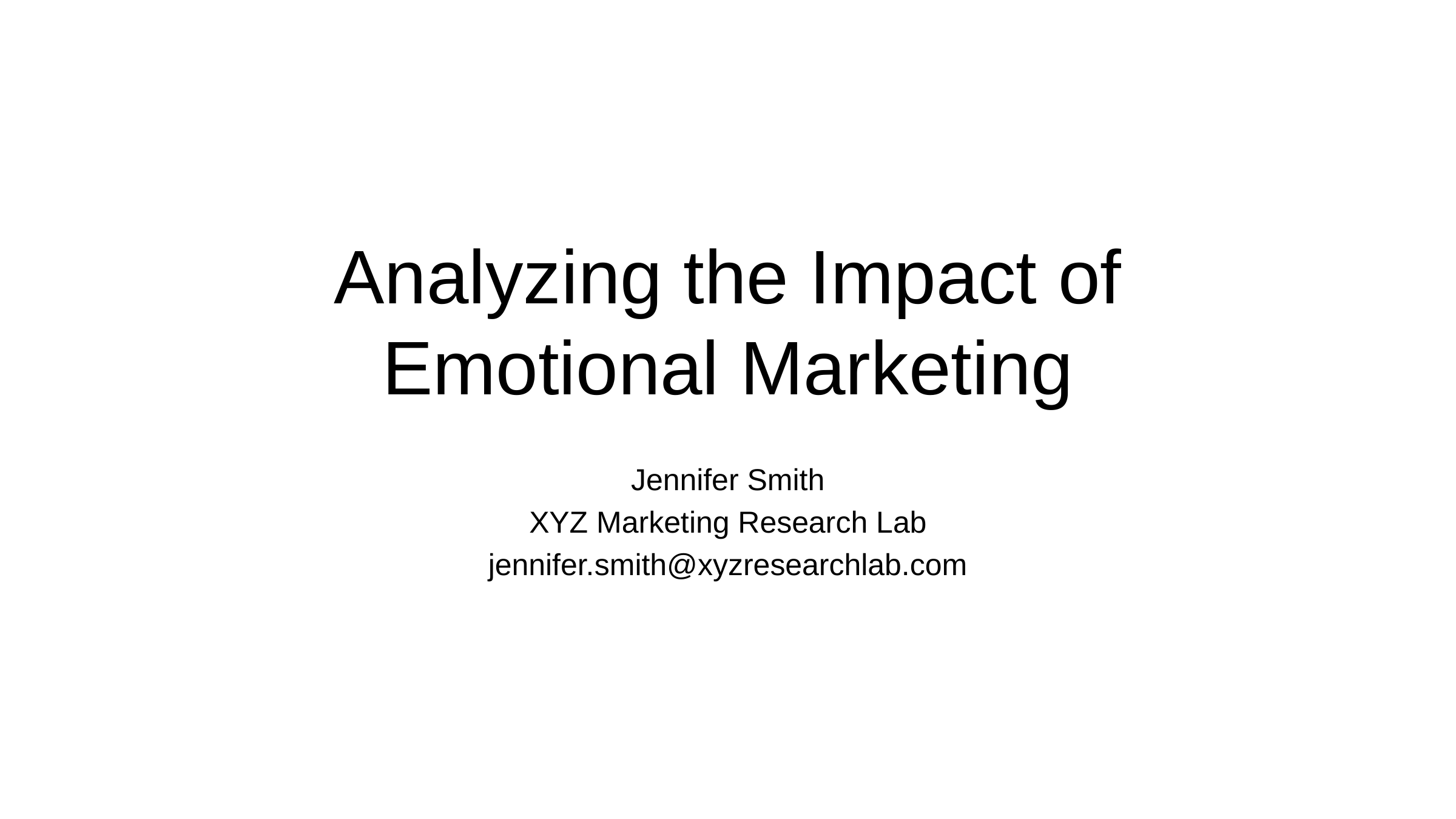

# Analyzing the Impact of Emotional Marketing
Jennifer Smith
XYZ Marketing Research Lab
jennifer.smith@xyzresearchlab.com